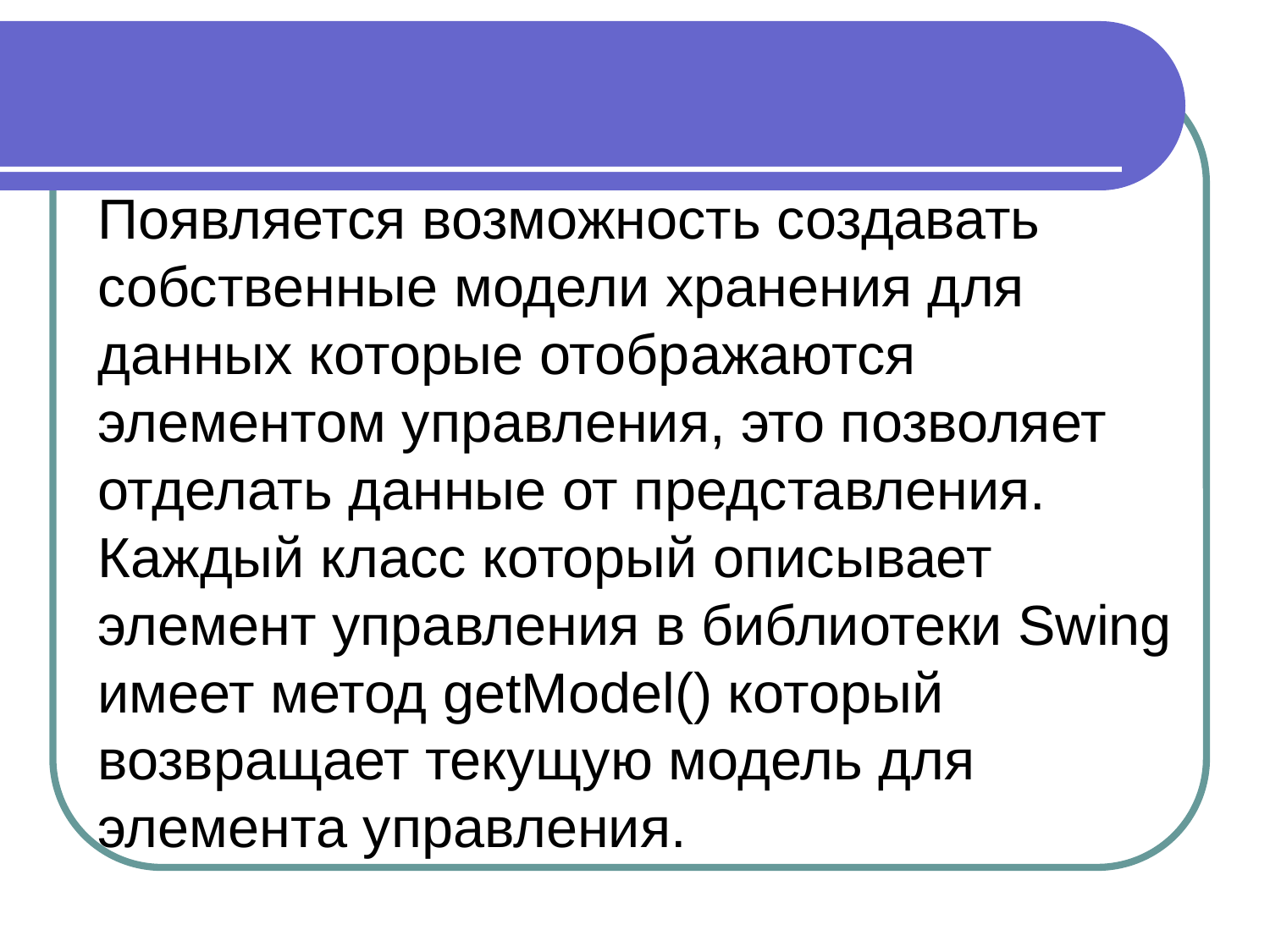

#
Появляется возможность создавать собственные модели хранения для данных которые отображаются элементом управления, это позволяет отделать данные от представления. Каждый класс который описывает элемент управления в библиотеки Swing имеет метод getModel() который возвращает текущую модель для элемента управления.